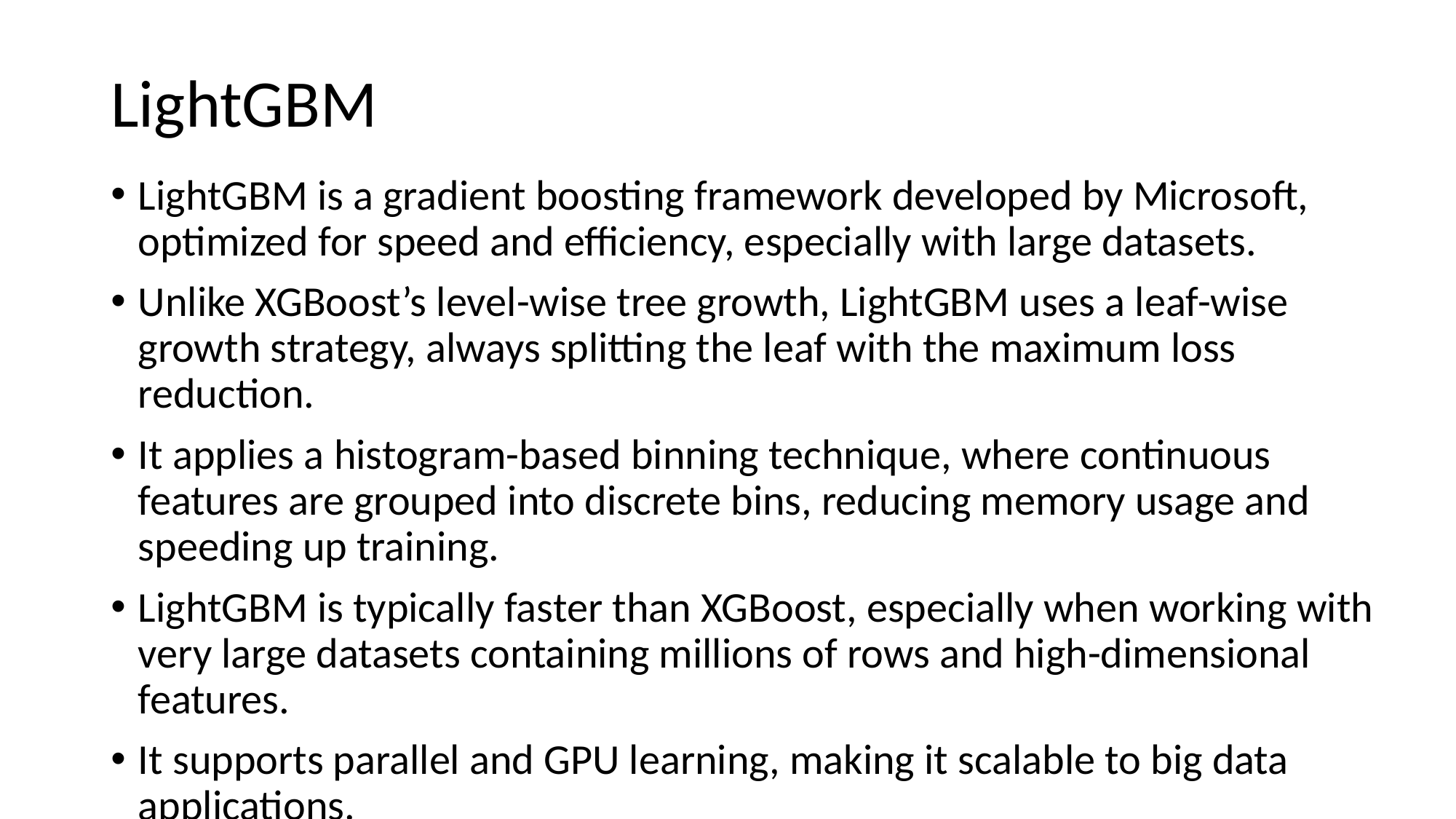

# LightGBM
LightGBM is a gradient boosting framework developed by Microsoft, optimized for speed and efficiency, especially with large datasets.
Unlike XGBoost’s level-wise tree growth, LightGBM uses a leaf-wise growth strategy, always splitting the leaf with the maximum loss reduction.
It applies a histogram-based binning technique, where continuous features are grouped into discrete bins, reducing memory usage and speeding up training.
LightGBM is typically faster than XGBoost, especially when working with very large datasets containing millions of rows and high-dimensional features.
It supports parallel and GPU learning, making it scalable to big data applications.